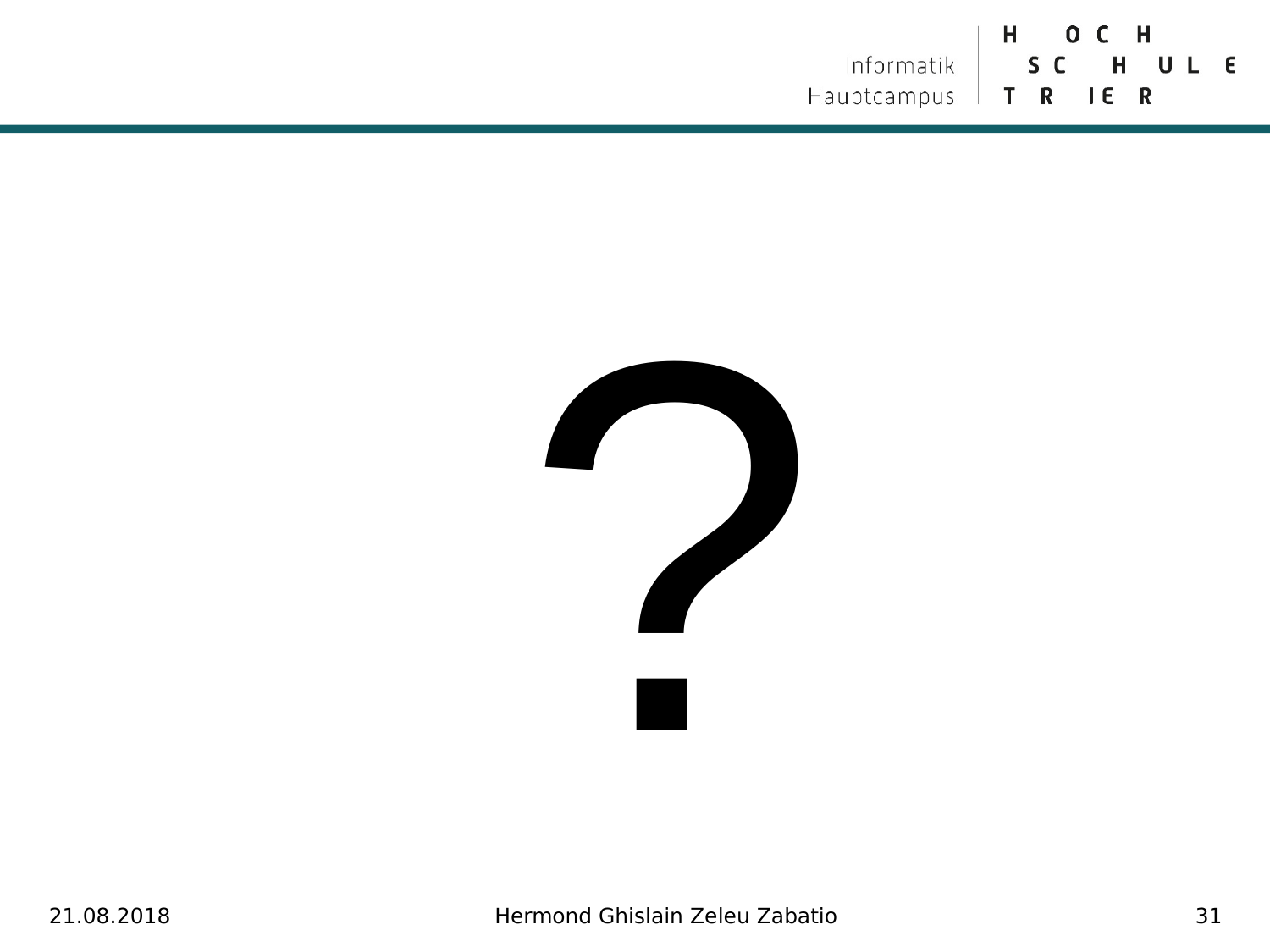

#

?

21.08.2018
Hermond Ghislain Zeleu Zabatio
31